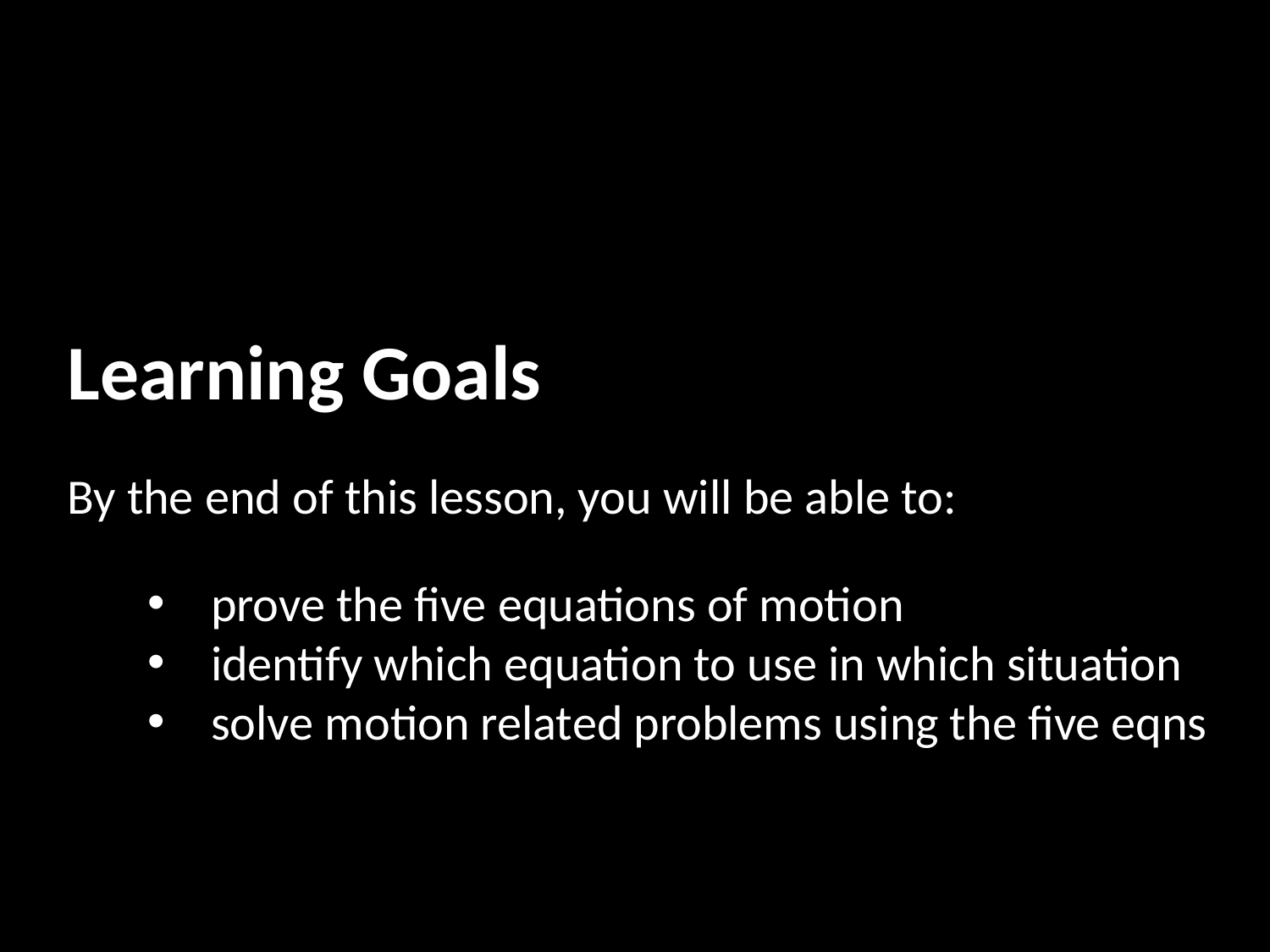

Learning Goals
By the end of this lesson, you will be able to:
prove the five equations of motion
identify which equation to use in which situation
solve motion related problems using the five eqns